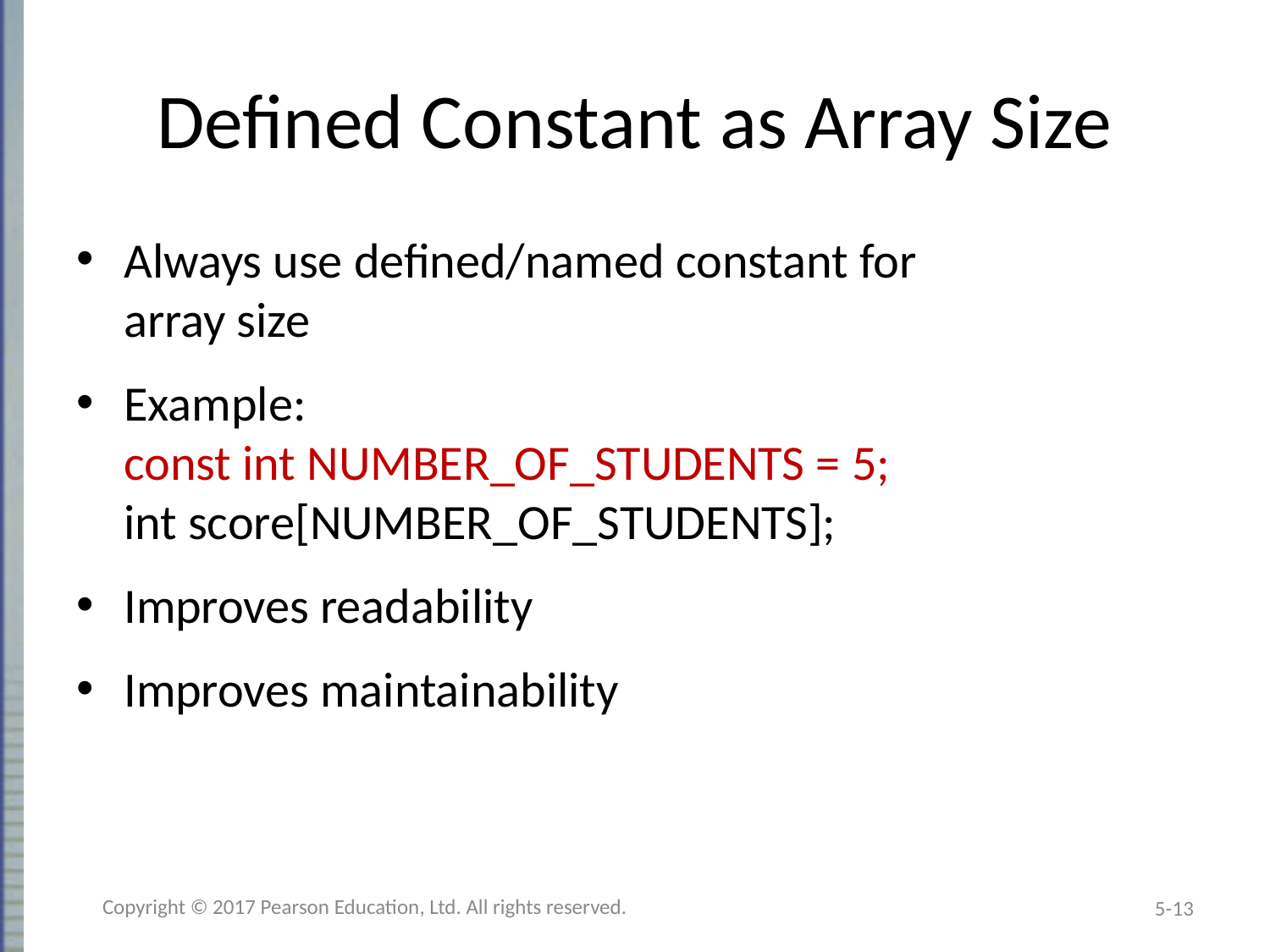

# Defined Constant as Array Size
Always use defined/named constant for
array size
Example:
const int NUMBER_OF_STUDENTS = 5;
int score[NUMBER_OF_STUDENTS];
Improves readability
Improves maintainability
Copyright © 2017 Pearson Education, Ltd. All rights reserved.
5-13